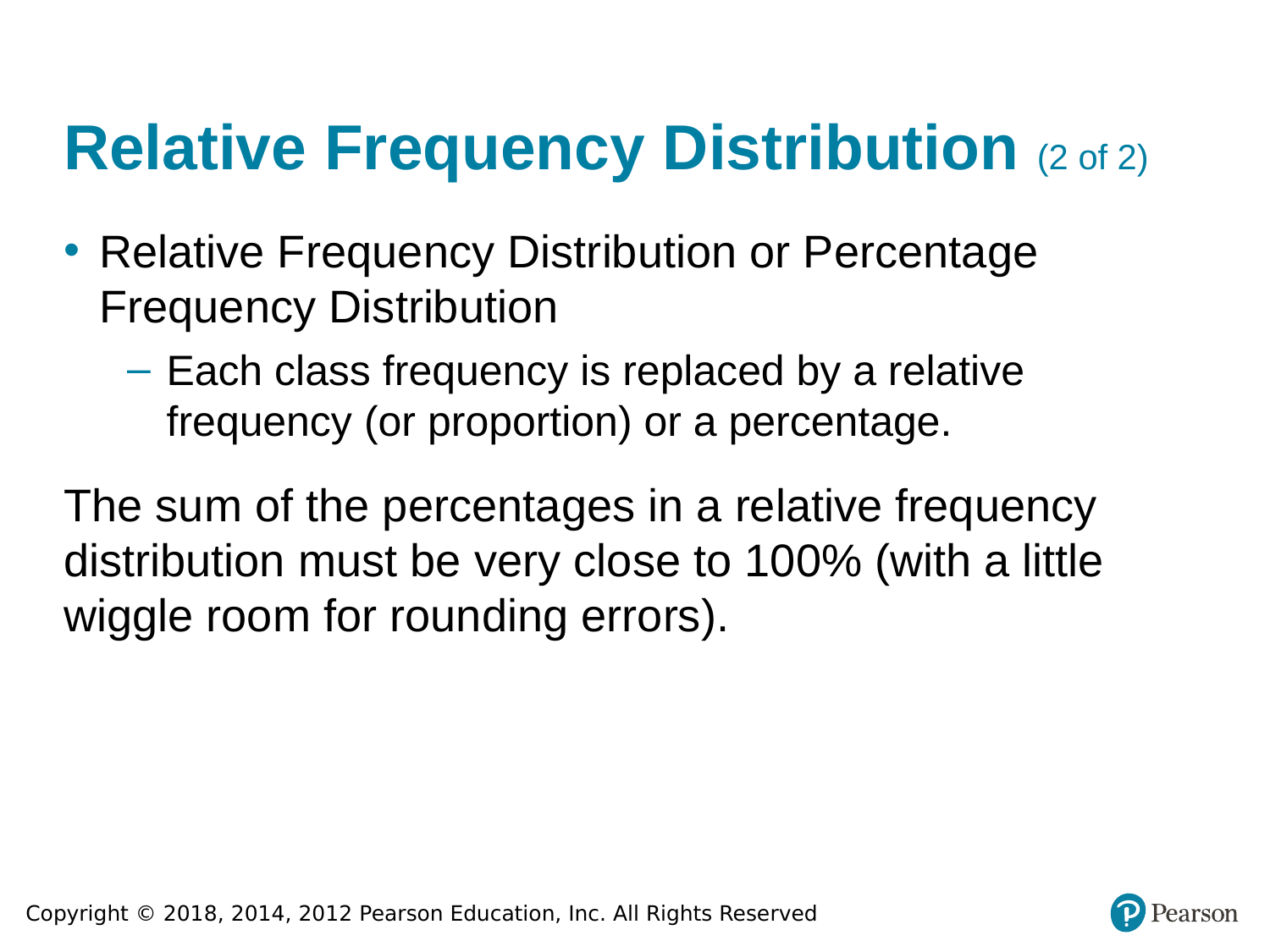

# Relative Frequency Distribution (2 of 2)
Relative Frequency Distribution or Percentage
Frequency Distribution
Each class frequency is replaced by a relative frequency (or proportion) or a percentage.
The sum of the percentages in a relative frequency distribution must be very close to 100% (with a little wiggle room for rounding errors).